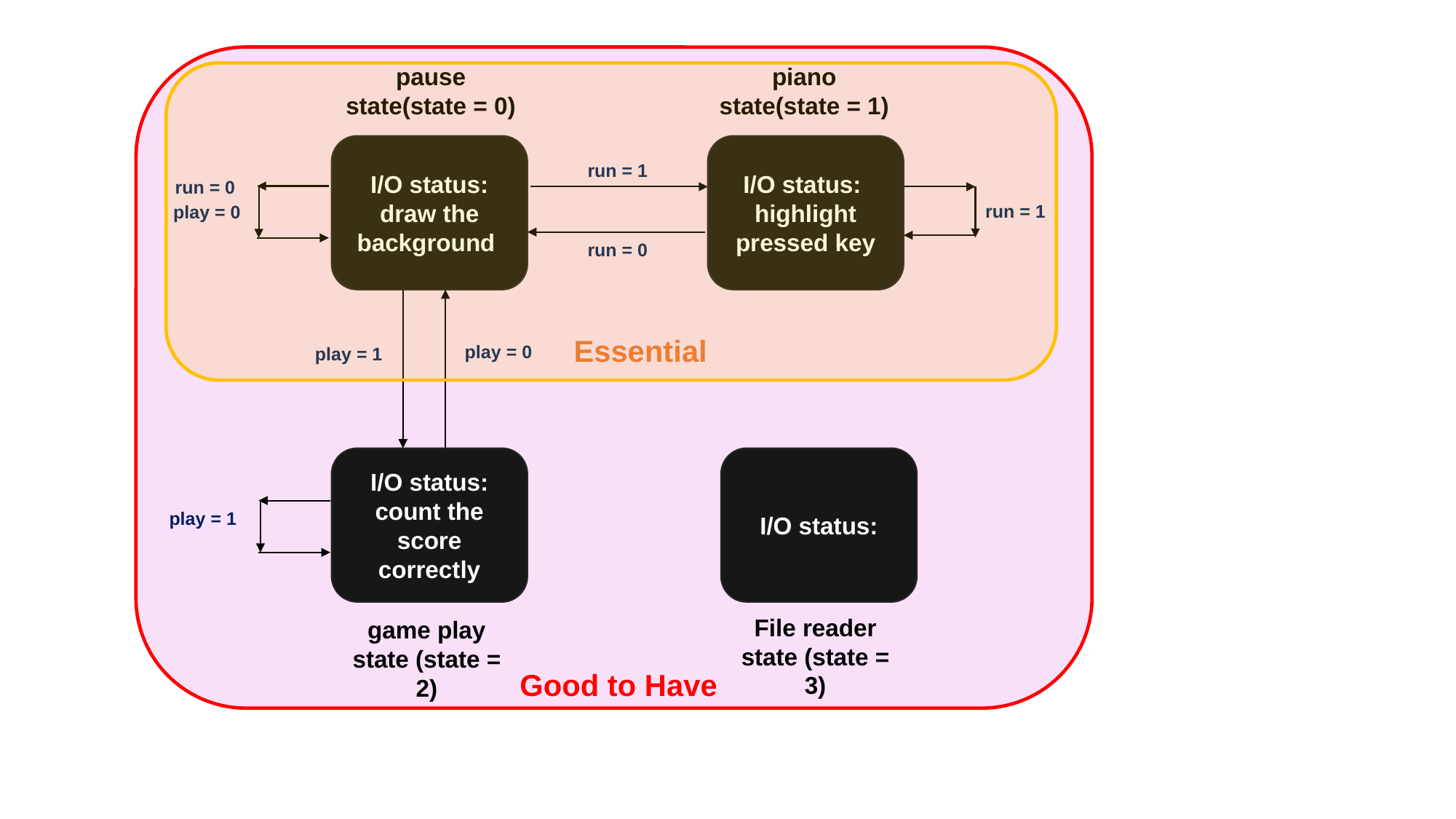

pause state(state = 0)
piano state(state = 1)

I/O status: draw the background
I/O status:  highlight pressed key
run = 1
run = 0
run = 1
play = 0
run = 0
Essential
play = 0
play = 1
I/O status:
I/O status: count the score correctly
play = 1
File reader state (state = 3)
game play state (state = 2)
Good to Have